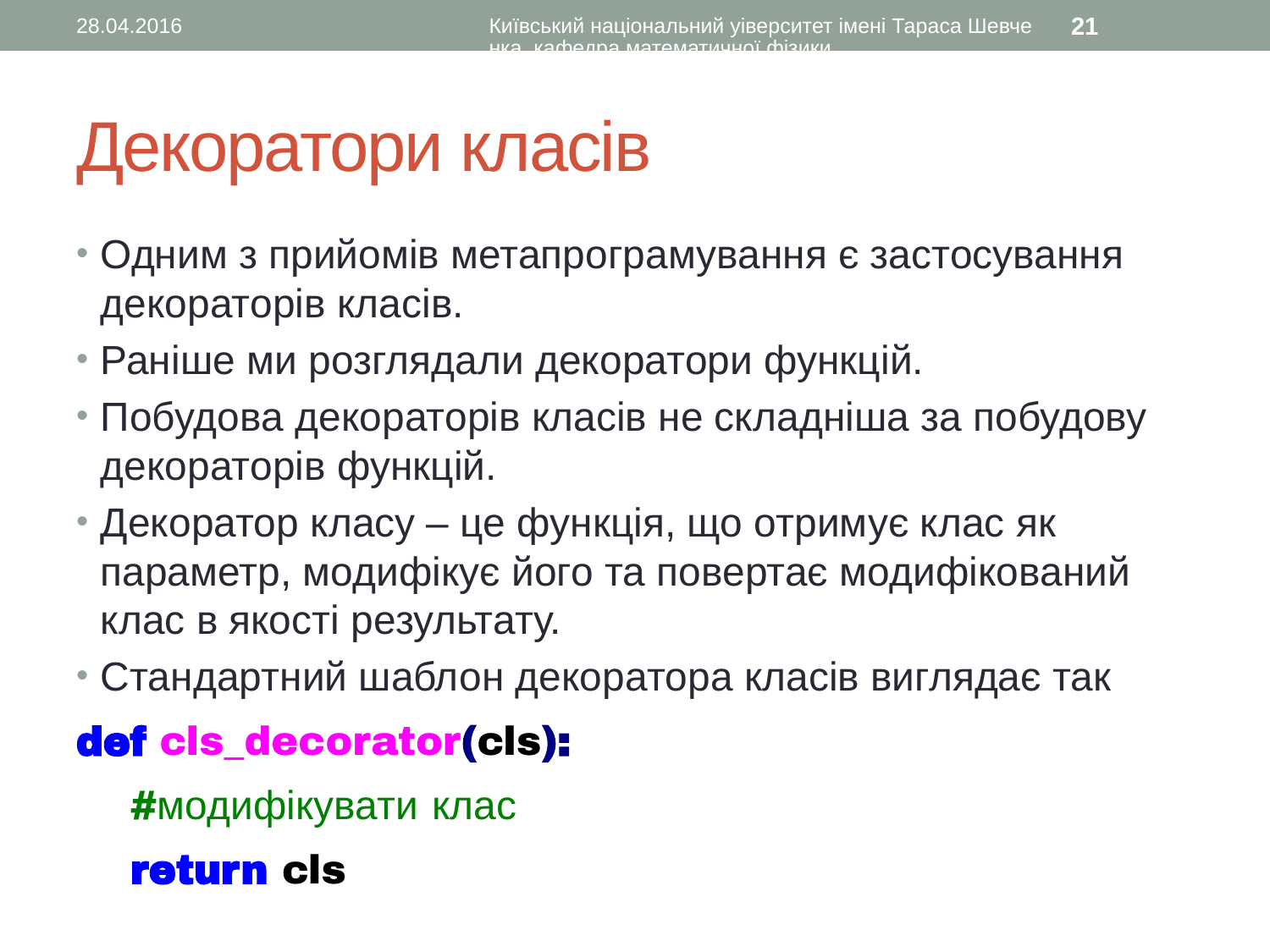

28.04.2016
Київський національний уіверситет імені Тараса Шевченка, кафедра математичної фізики
21
# Декоратори класів
Одним з прийомів метапрограмування є застосування декораторів класів.
Раніше ми розглядали декоратори функцій.
Побудова декораторів класів не складніша за побудову декораторів функцій.
Декоратор класу – це функція, що отримує клас як параметр, модифікує його та повертає модифікований клас в якості результату.
Стандартний шаблон декоратора класів виглядає так
def cls_decorator(cls):
    #модифікувати клас
    return cls